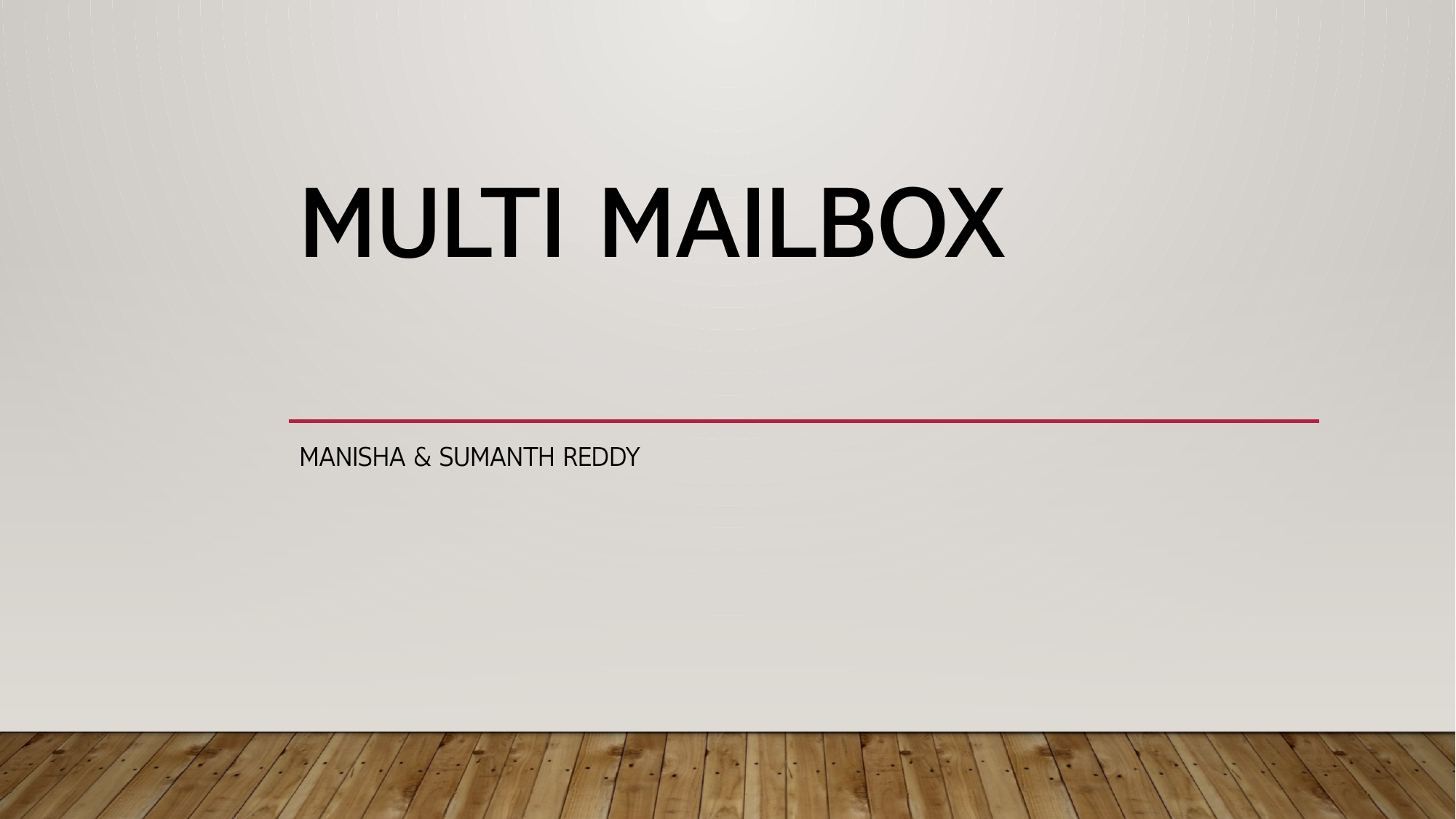

# Multi MAILBOX
Manisha & Sumanth Reddy